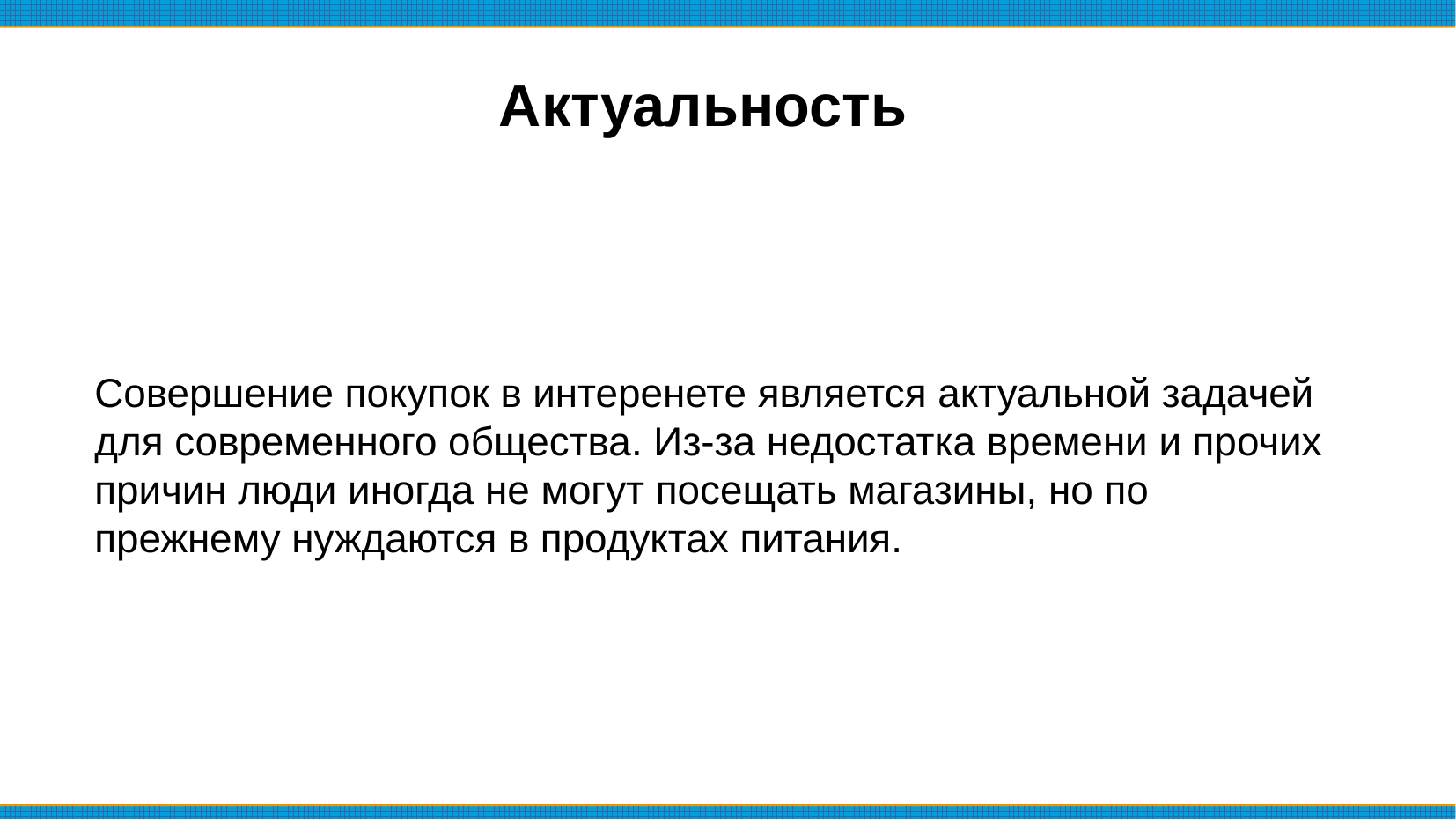

Актуальность
Совершение покупок в интеренете является актуальной задачей для современного общества. Из-за недостатка времени и прочих причин люди иногда не могут посещать магазины, но по прежнему нуждаются в продуктах питания.